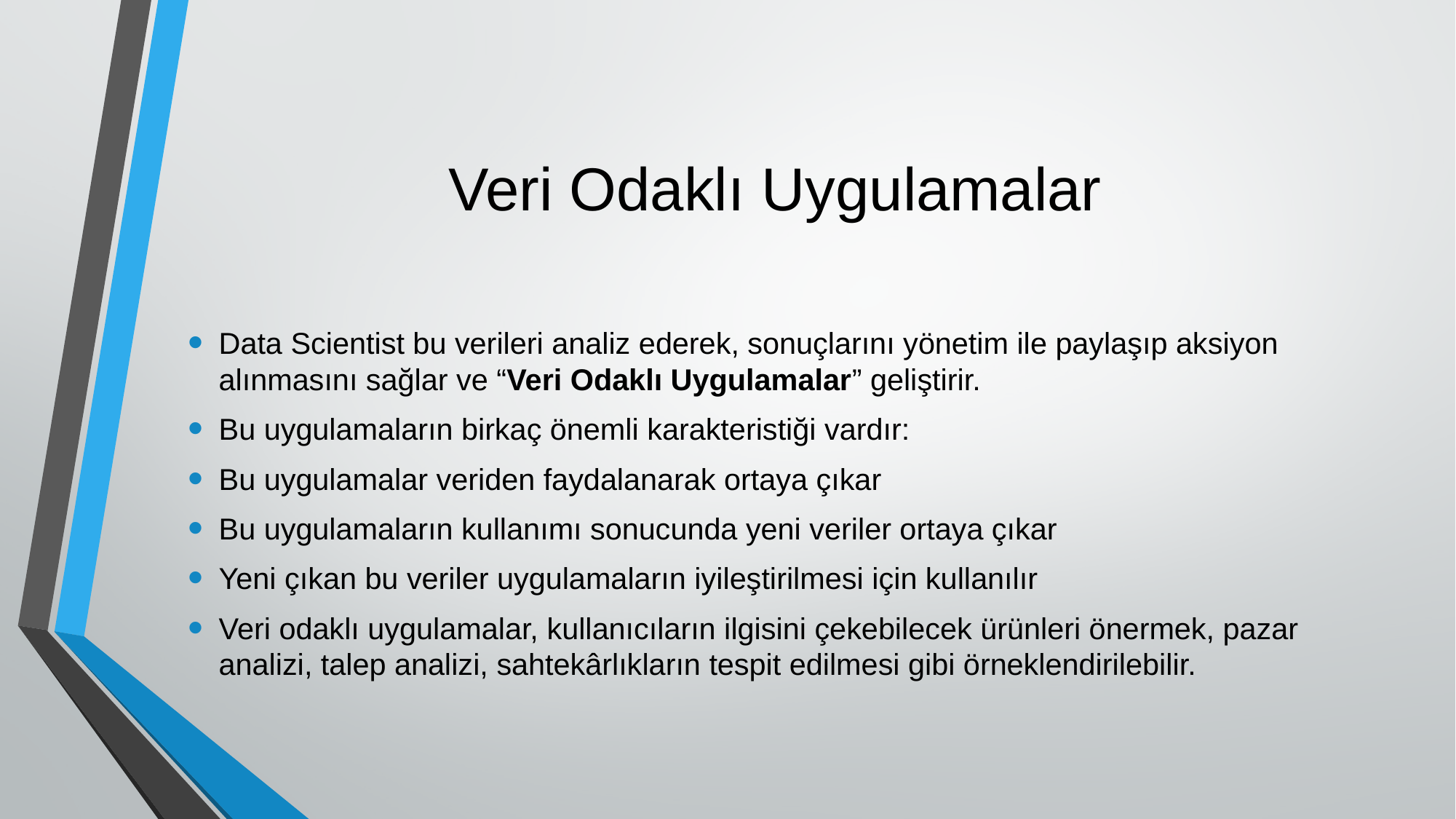

# Veri Odaklı Uygulamalar
Data Scientist bu verileri analiz ederek, sonuçlarını yönetim ile paylaşıp aksiyon alınmasını sağlar ve “Veri Odaklı Uygulamalar” geliştirir.
Bu uygulamaların birkaç önemli karakteristiği vardır:
Bu uygulamalar veriden faydalanarak ortaya çıkar
Bu uygulamaların kullanımı sonucunda yeni veriler ortaya çıkar
Yeni çıkan bu veriler uygulamaların iyileştirilmesi için kullanılır
Veri odaklı uygulamalar, kullanıcıların ilgisini çekebilecek ürünleri önermek, pazar analizi, talep analizi, sahtekârlıkların tespit edilmesi gibi örneklendirilebilir.